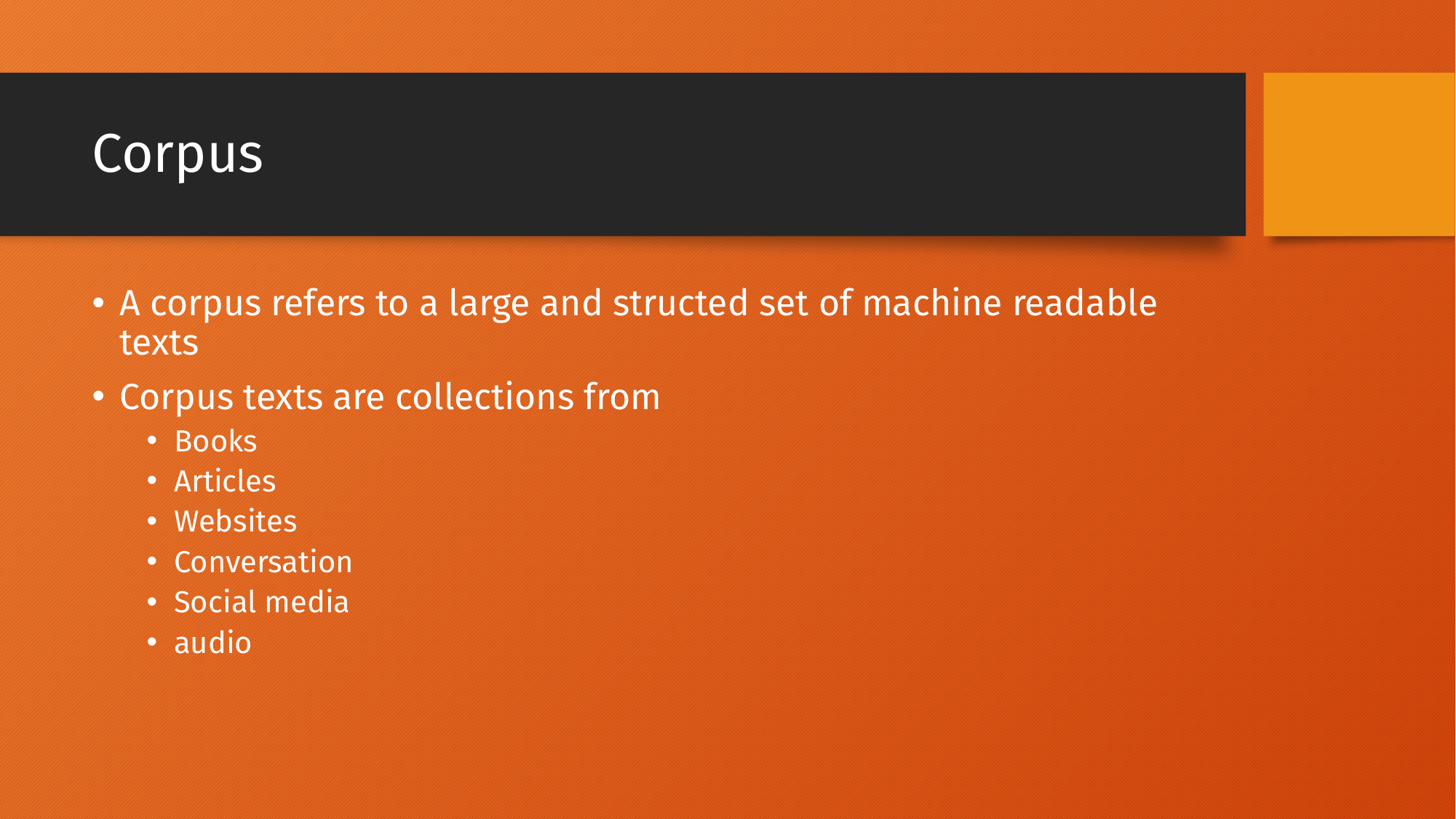

# Corpus
A corpus refers to a large and structed set of machine readable texts
Corpus texts are collections from
Books
Articles
Websites
Conversation
Social media
audio